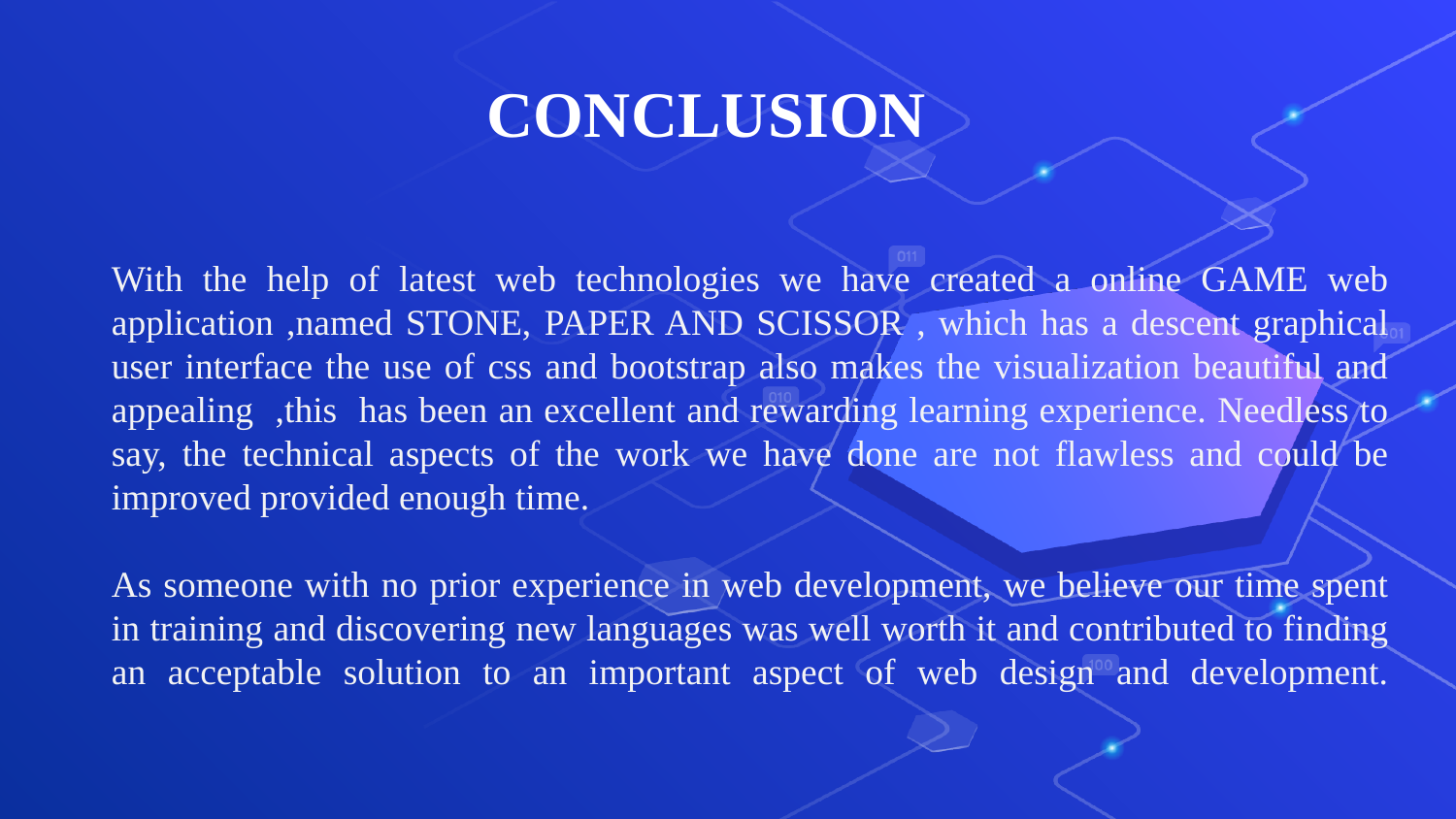

# CONCLUSION
With the help of latest web technologies we have created a online GAME web application ,named STONE, PAPER AND SCISSOR , which has a descent graphical user interface the use of css and bootstrap also makes the visualization beautiful and appealing  ,this  has been an excellent and rewarding learning experience. Needless to say, the technical aspects of the work we have done are not flawless and could be improved provided enough time.

As someone with no prior experience in web development, we believe our time spent in training and discovering new languages was well worth it and contributed to finding an acceptable solution to an important aspect of web design and development.